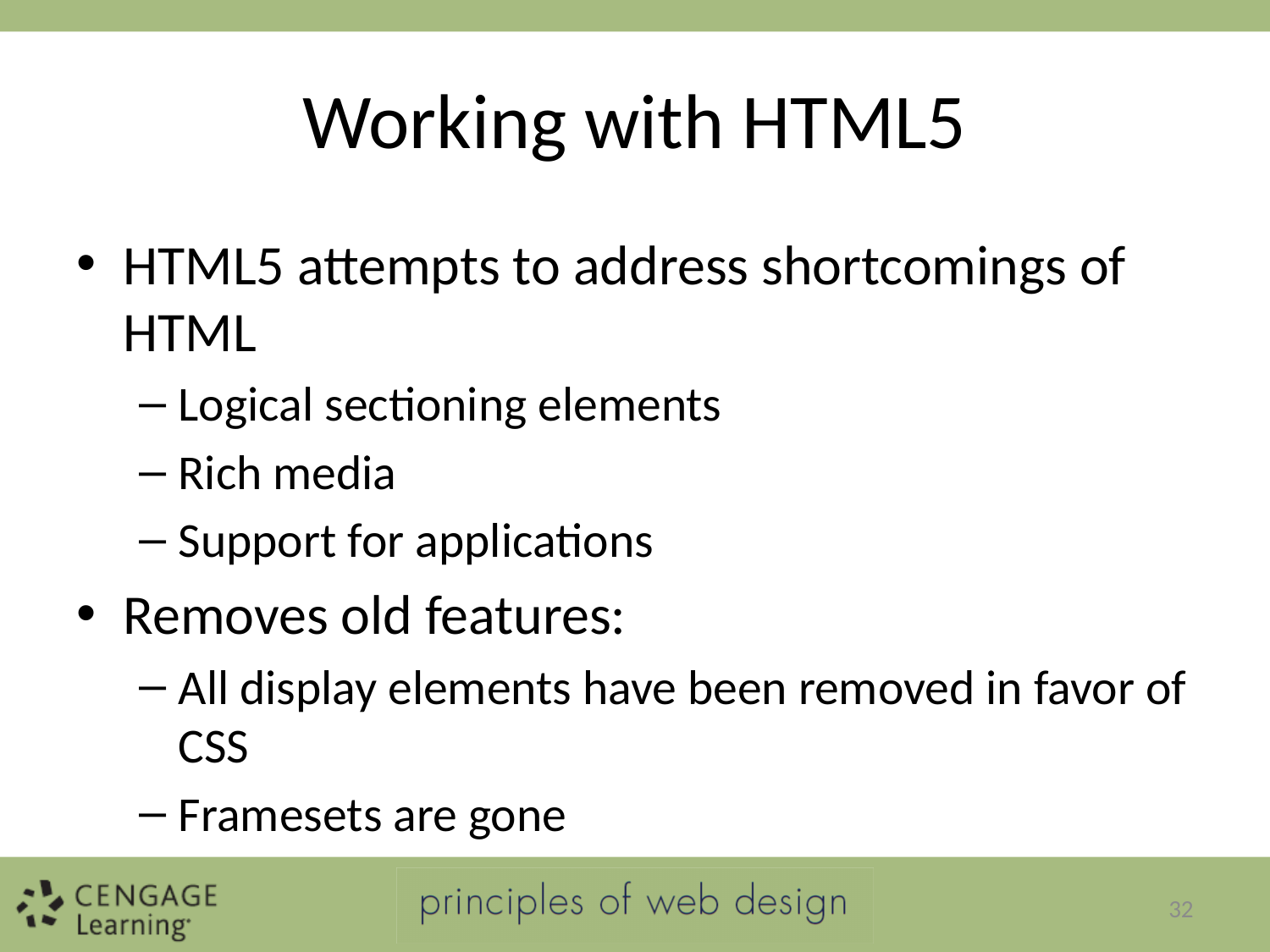

# Working with HTML5
HTML5 attempts to address shortcomings of HTML
Logical sectioning elements
Rich media
Support for applications
Removes old features:
All display elements have been removed in favor of CSS
Framesets are gone
32